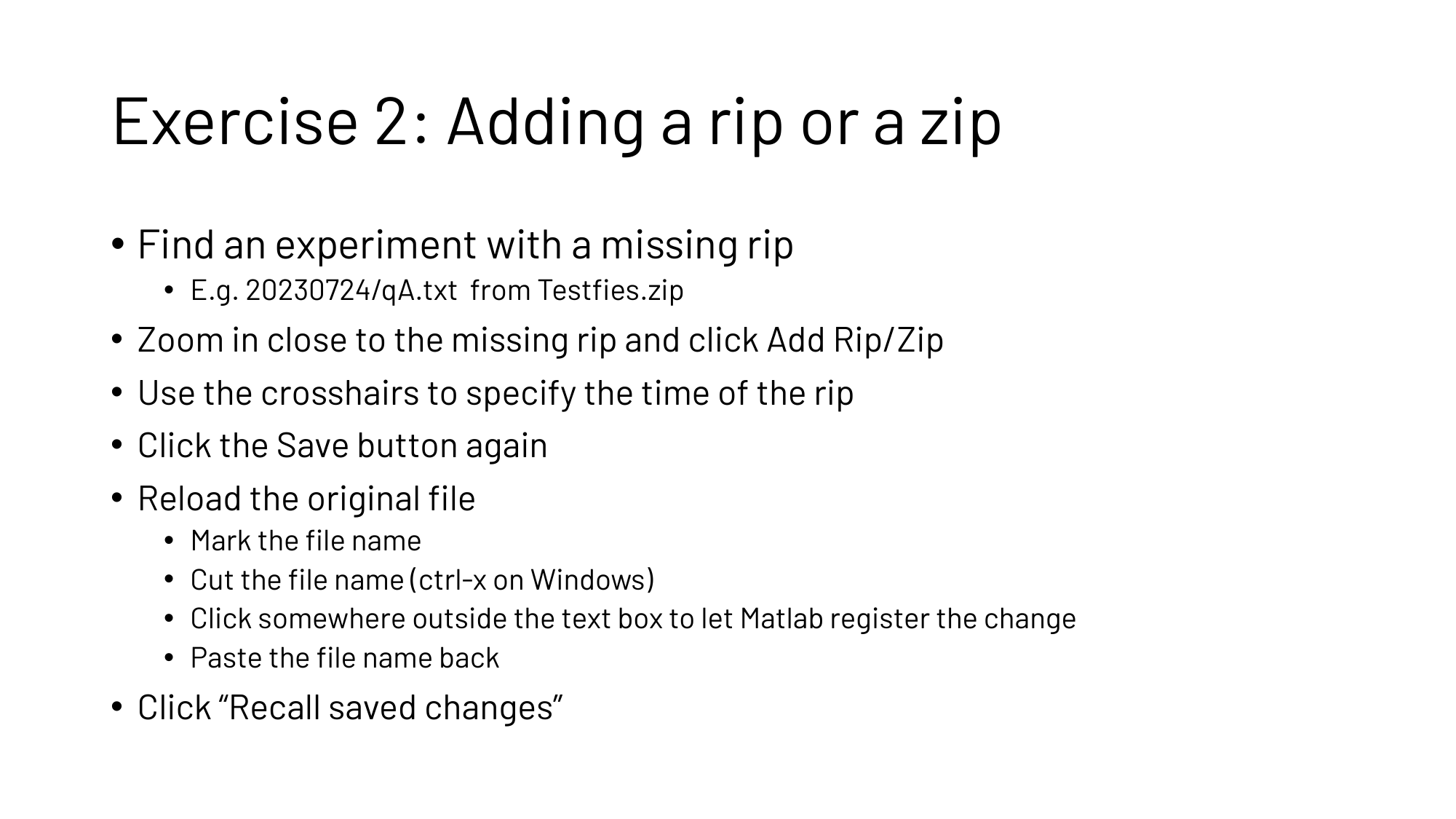

# Exercise 2: Adding a rip or a zip
Find an experiment with a missing rip
E.g. 20230724/qA.txt  from Testfies.zip
Zoom in close to the missing rip and click Add Rip/Zip
Use the crosshairs to specify the time of the rip
Click the Save button again
Reload the original file
Mark the file name
Cut the file name (ctrl-x on Windows)
Click somewhere outside the text box to let Matlab register the change
Paste the file name back
Click “Recall saved changes”